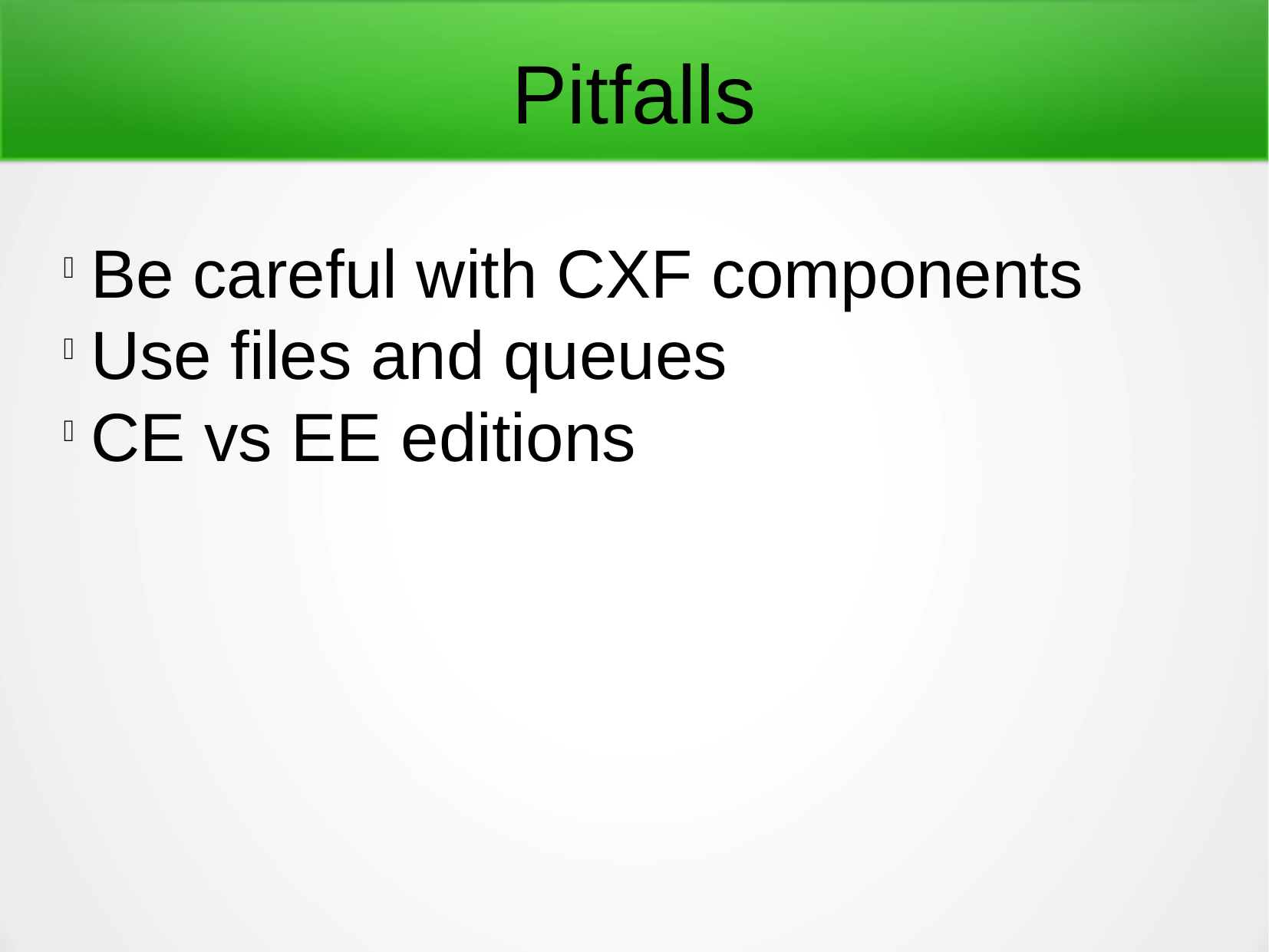

Pitfalls
Be careful with CXF components
Use files and queues
CE vs EE editions